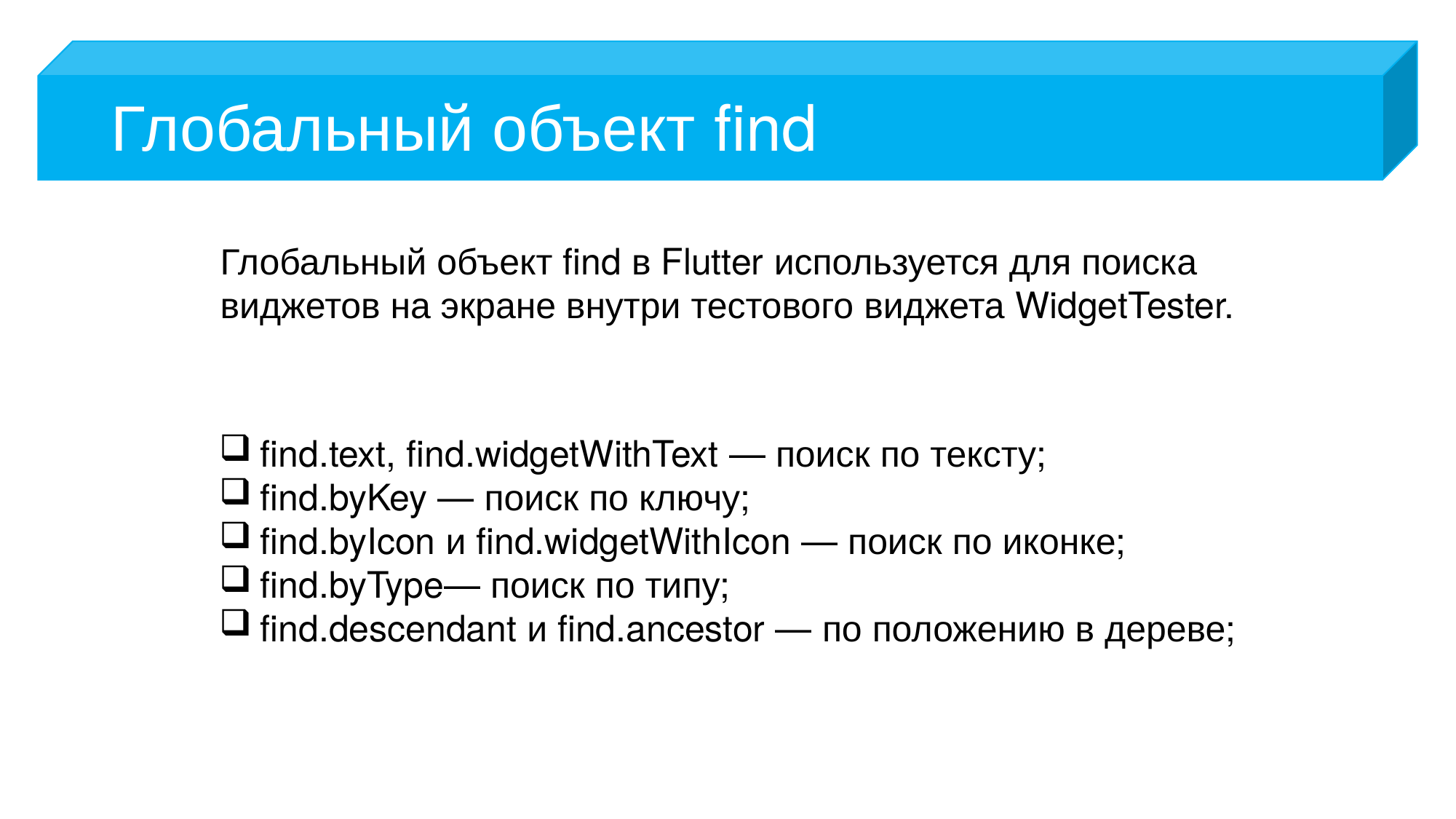

# Глобальный объект find
Глобальный объект find в Flutter используется для поиска виджетов на экране внутри тестового виджета WidgetTester.
find.text, find.widgetWithText — поиск по тексту;
find.byKey — поиск по ключу;
find.byIcon и find.widgetWithIcon — поиск по иконке;
find.byType— поиск по типу;
find.descendant и find.ancestor — по положению в дереве;